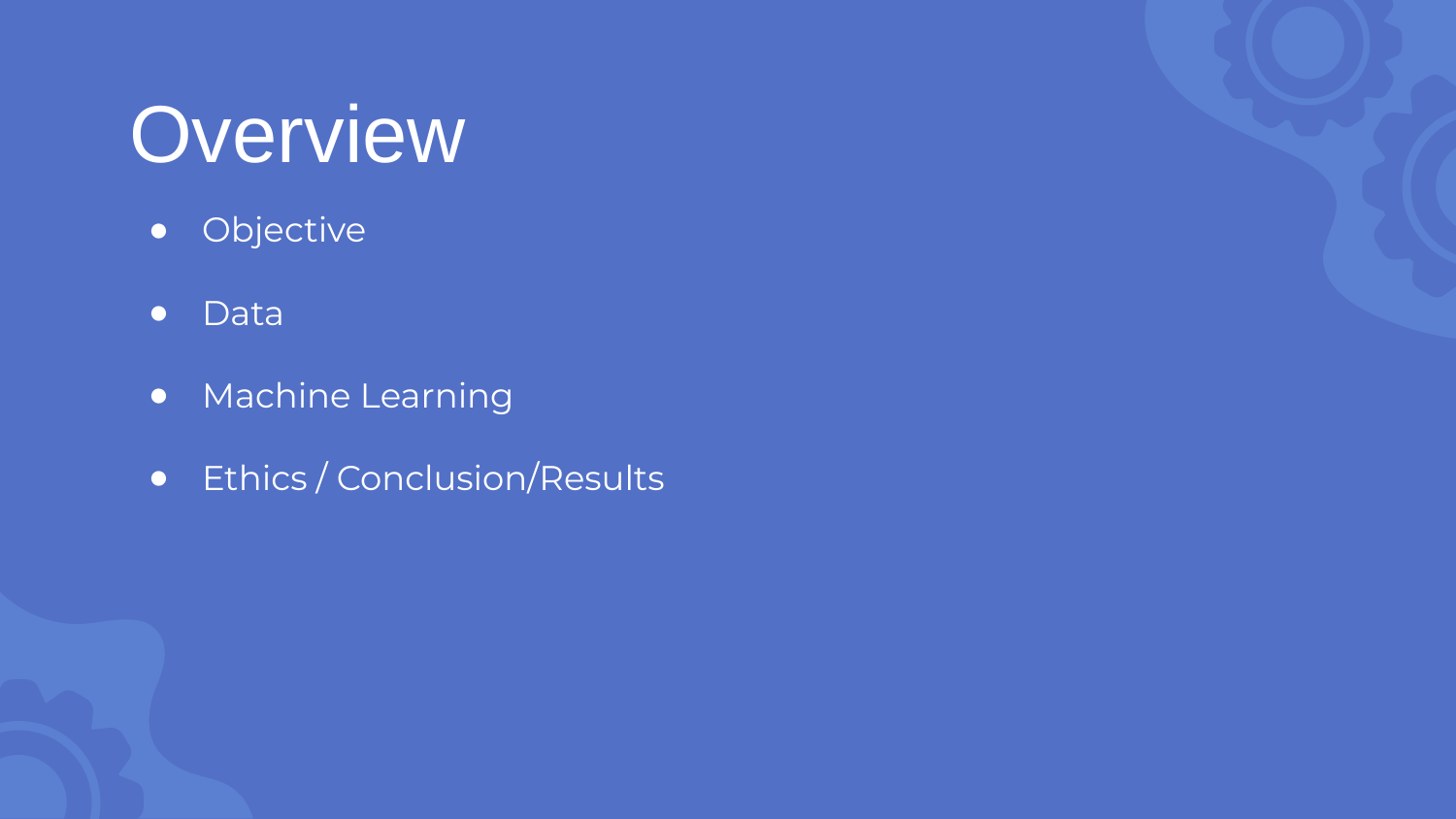

# Overview
Objective

Data

Machine Learning

Ethics / Conclusion/Results